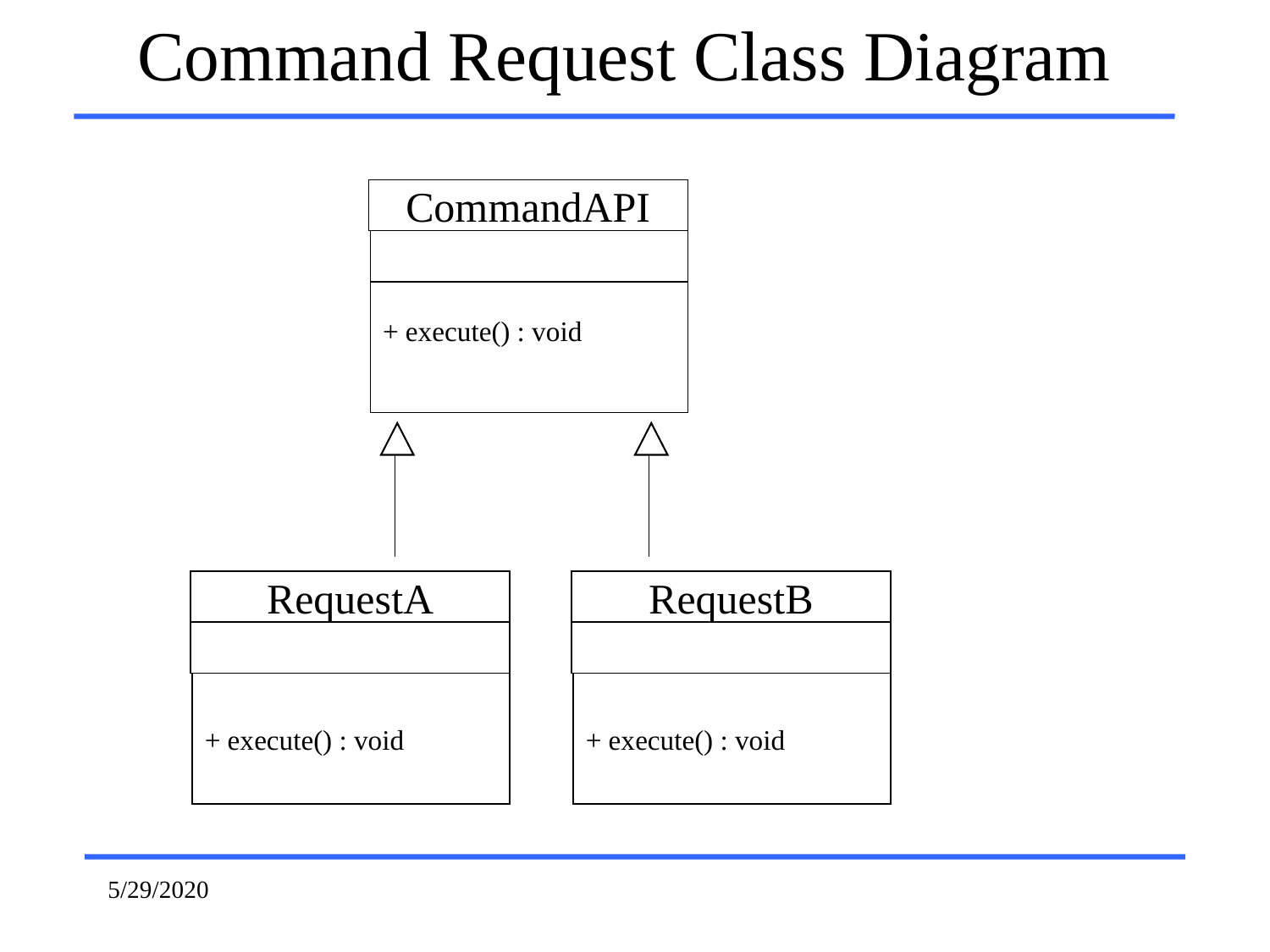

Command Request Class Diagram
CommandAPI

+ execute() : void

RequestA

+ execute() : void

RequestB

+ execute() : void

5/29/2020